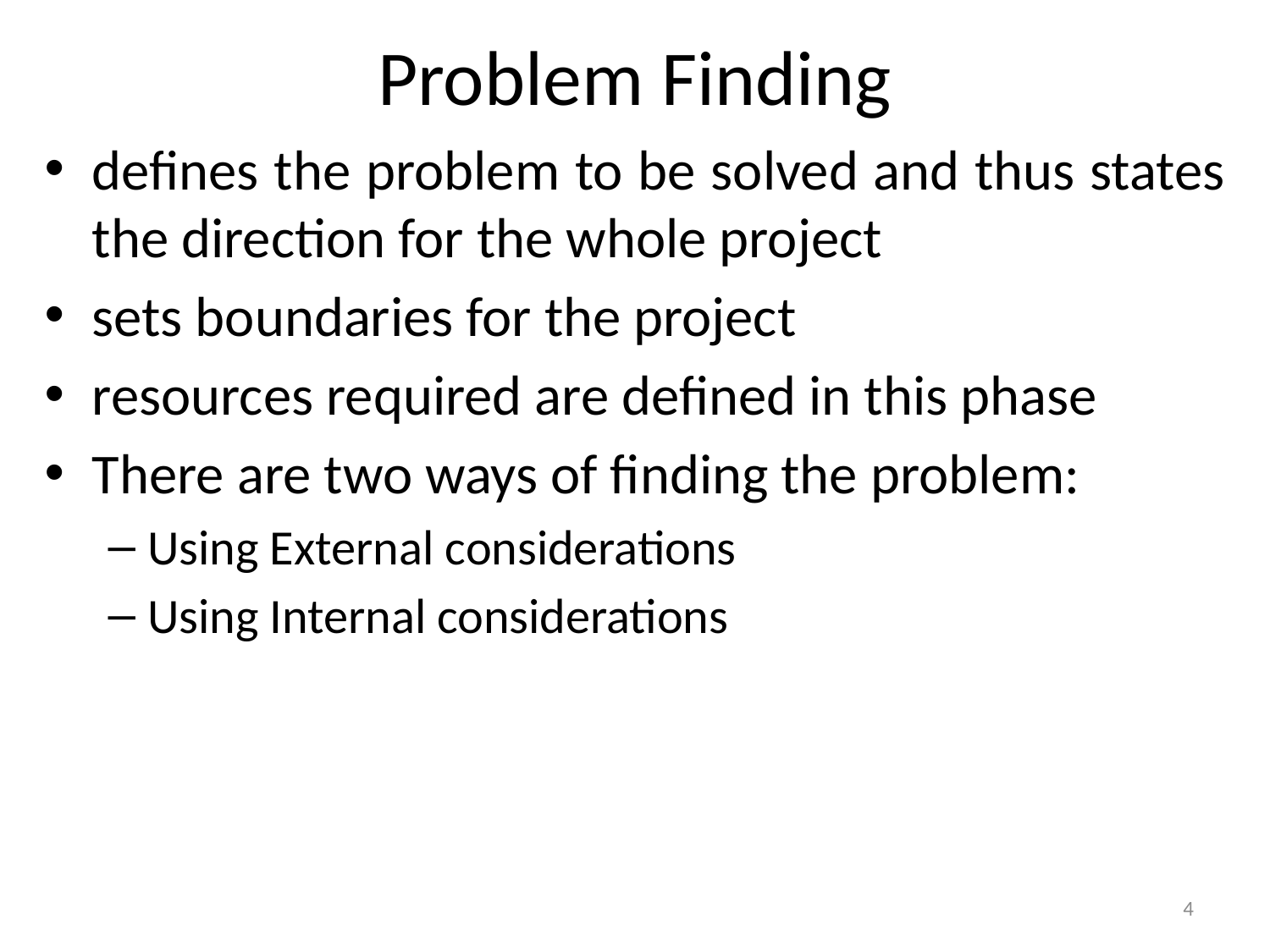

# Problem Finding
defines the problem to be solved and thus states the direction for the whole project
sets boundaries for the project
resources required are defined in this phase
There are two ways of finding the problem:
Using External considerations
Using Internal considerations

4